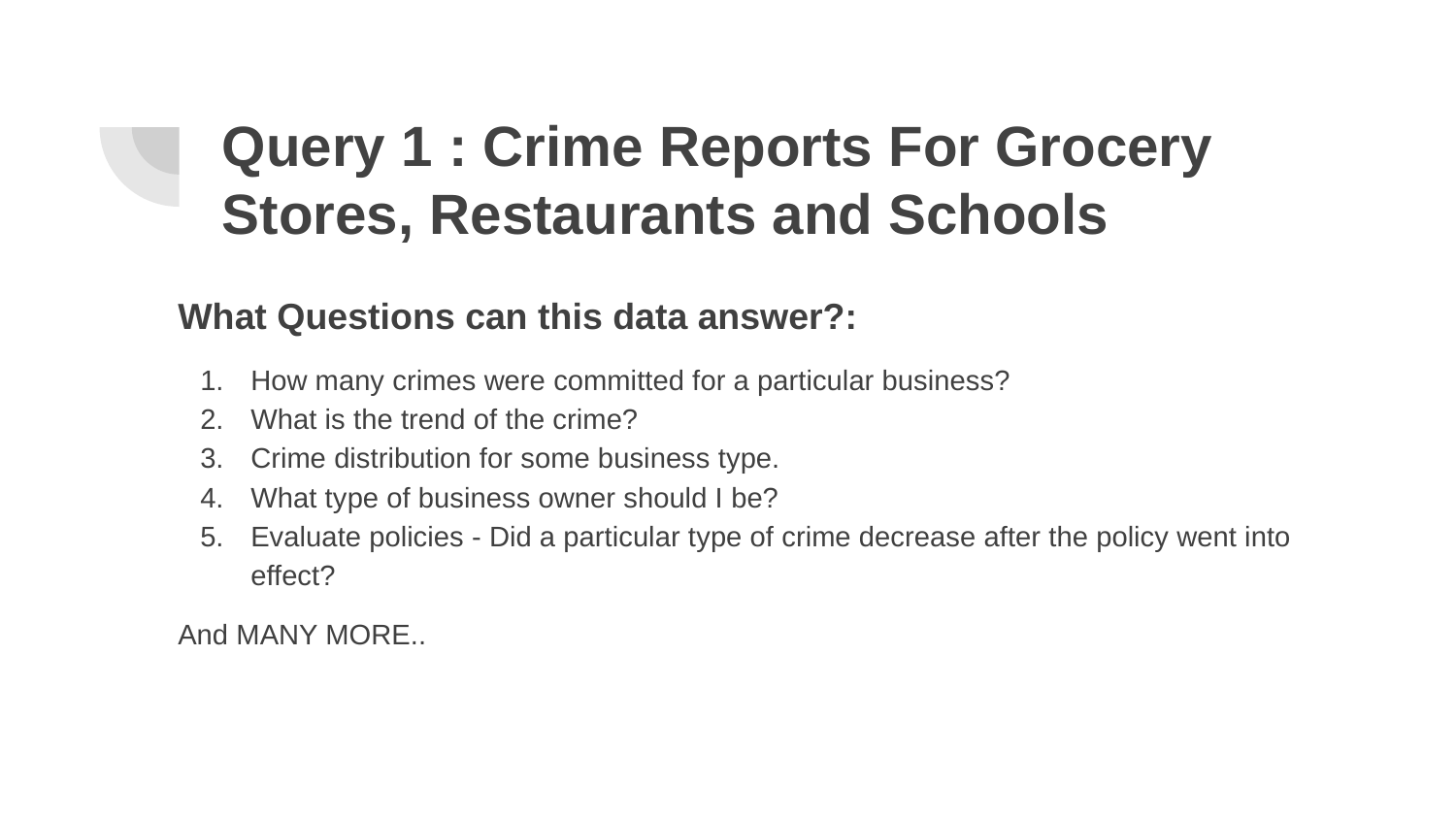

# Query 1 : Crime Reports For Grocery Stores, Restaurants and Schools
What Questions can this data answer?:
How many crimes were committed for a particular business?
What is the trend of the crime?
Crime distribution for some business type.
What type of business owner should I be?
Evaluate policies - Did a particular type of crime decrease after the policy went into effect?
And MANY MORE..